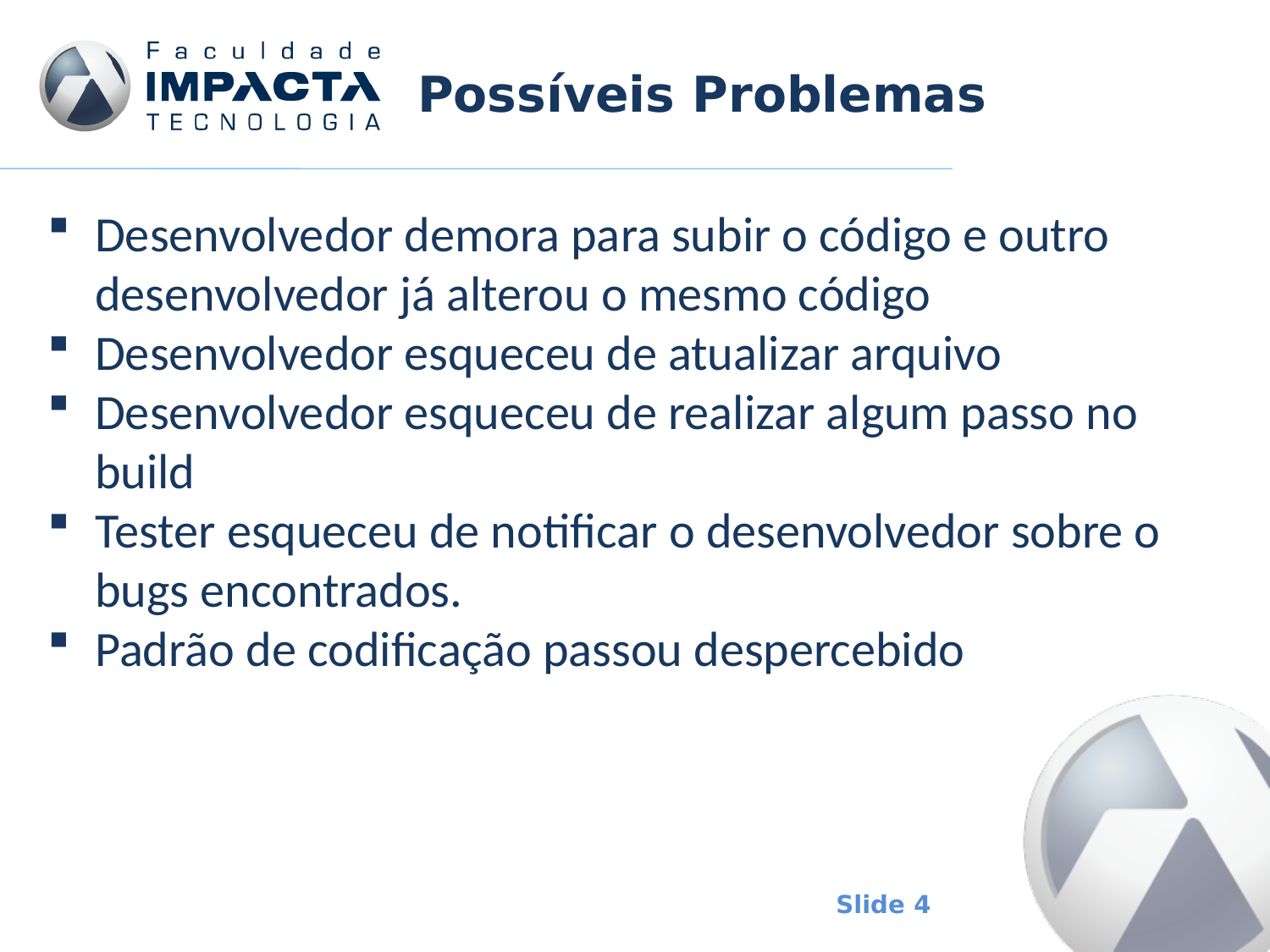

# Possíveis Problemas
Desenvolvedor demora para subir o código e outro desenvolvedor já alterou o mesmo código
Desenvolvedor esqueceu de atualizar arquivo
Desenvolvedor esqueceu de realizar algum passo no build
Tester esqueceu de notificar o desenvolvedor sobre o bugs encontrados.
Padrão de codificação passou despercebido